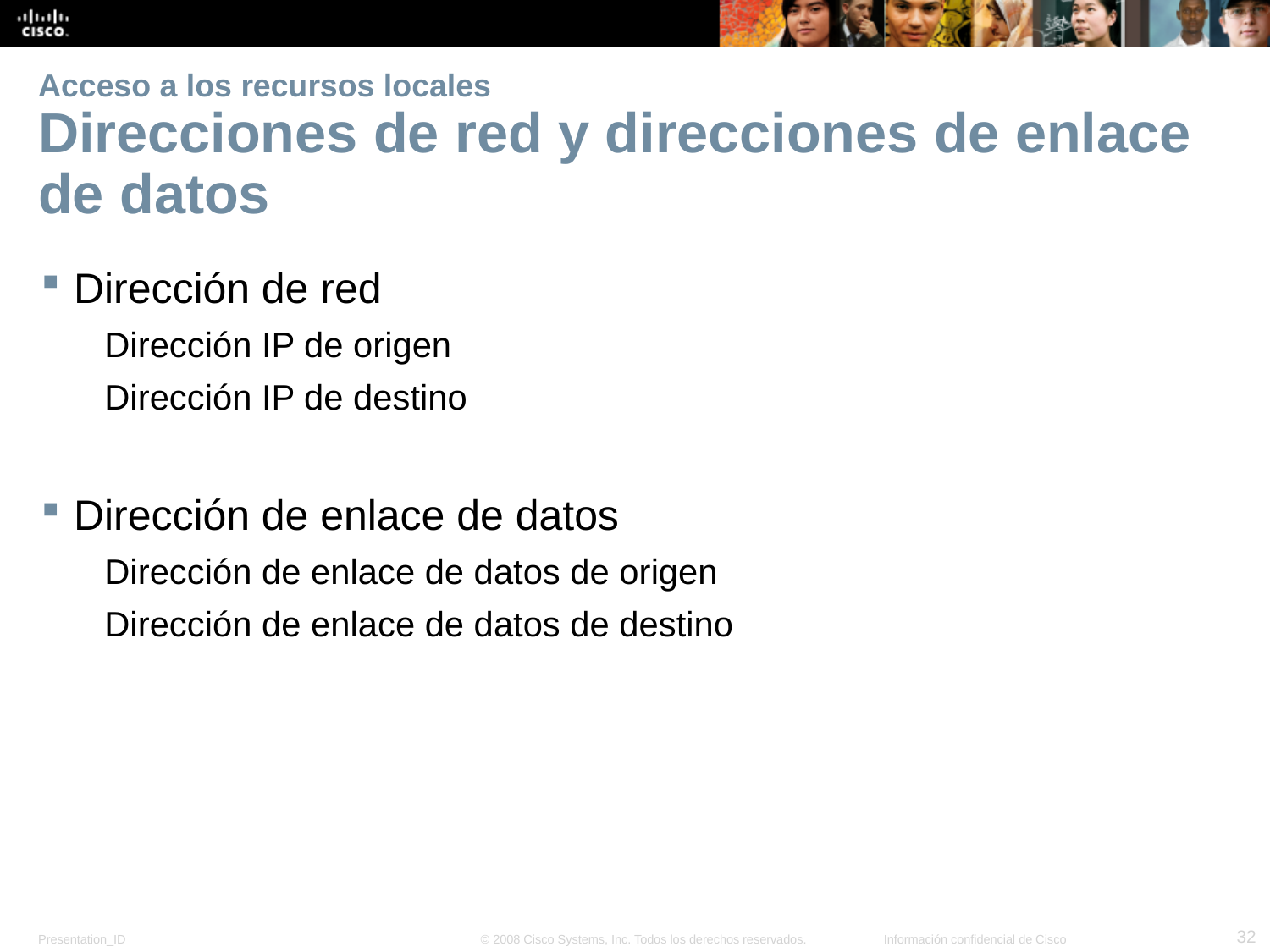

# Acceso a los recursos locales Direcciones de red y direcciones de enlace de datos
Dirección de red
Dirección IP de origen
Dirección IP de destino

Dirección de enlace de datos
Dirección de enlace de datos de origen
Dirección de enlace de datos de destino